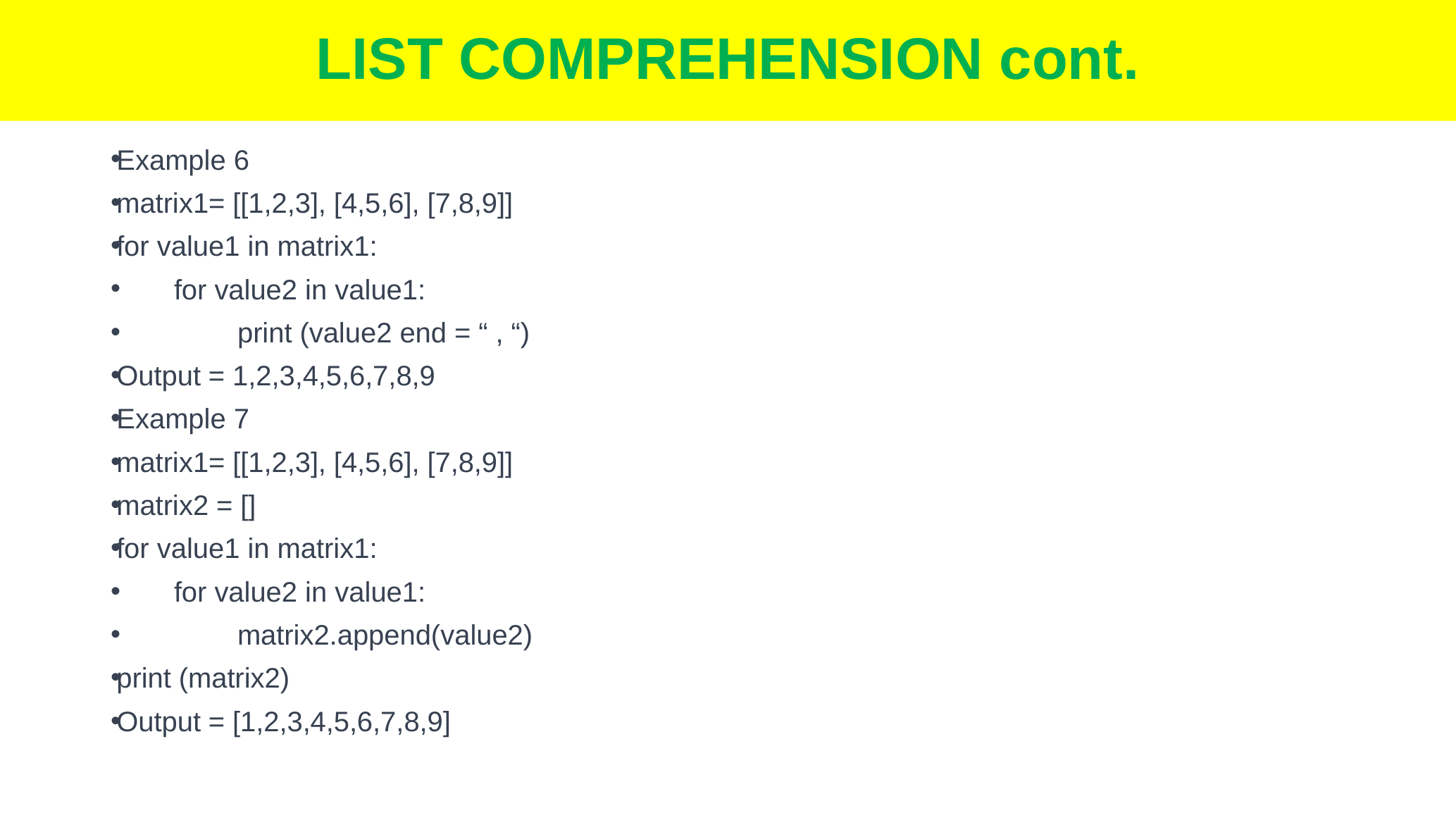

# LIST COMPREHENSION cont.
Example 6
matrix1= [[1,2,3], [4,5,6], [7,8,9]]
for value1 in matrix1:
	for value2 in value1:
		print (value2 end = “ , “)
Output = 1,2,3,4,5,6,7,8,9
Example 7
matrix1= [[1,2,3], [4,5,6], [7,8,9]]
matrix2 = []
for value1 in matrix1:
	for value2 in value1:
		matrix2.append(value2)
print (matrix2)
Output = [1,2,3,4,5,6,7,8,9]